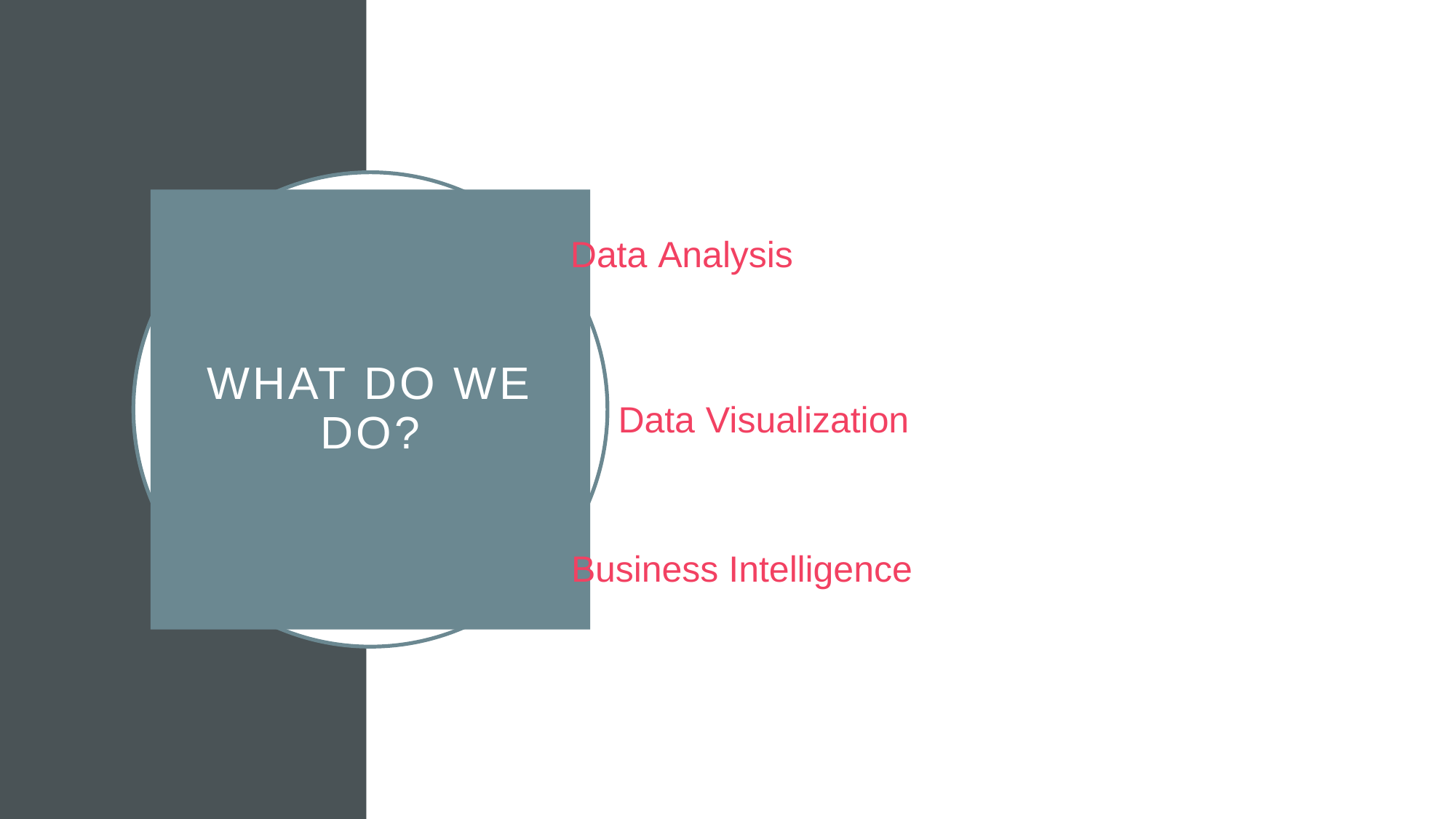

# What do we do?
Data Analysis
Data Visualization
Business Intelligence